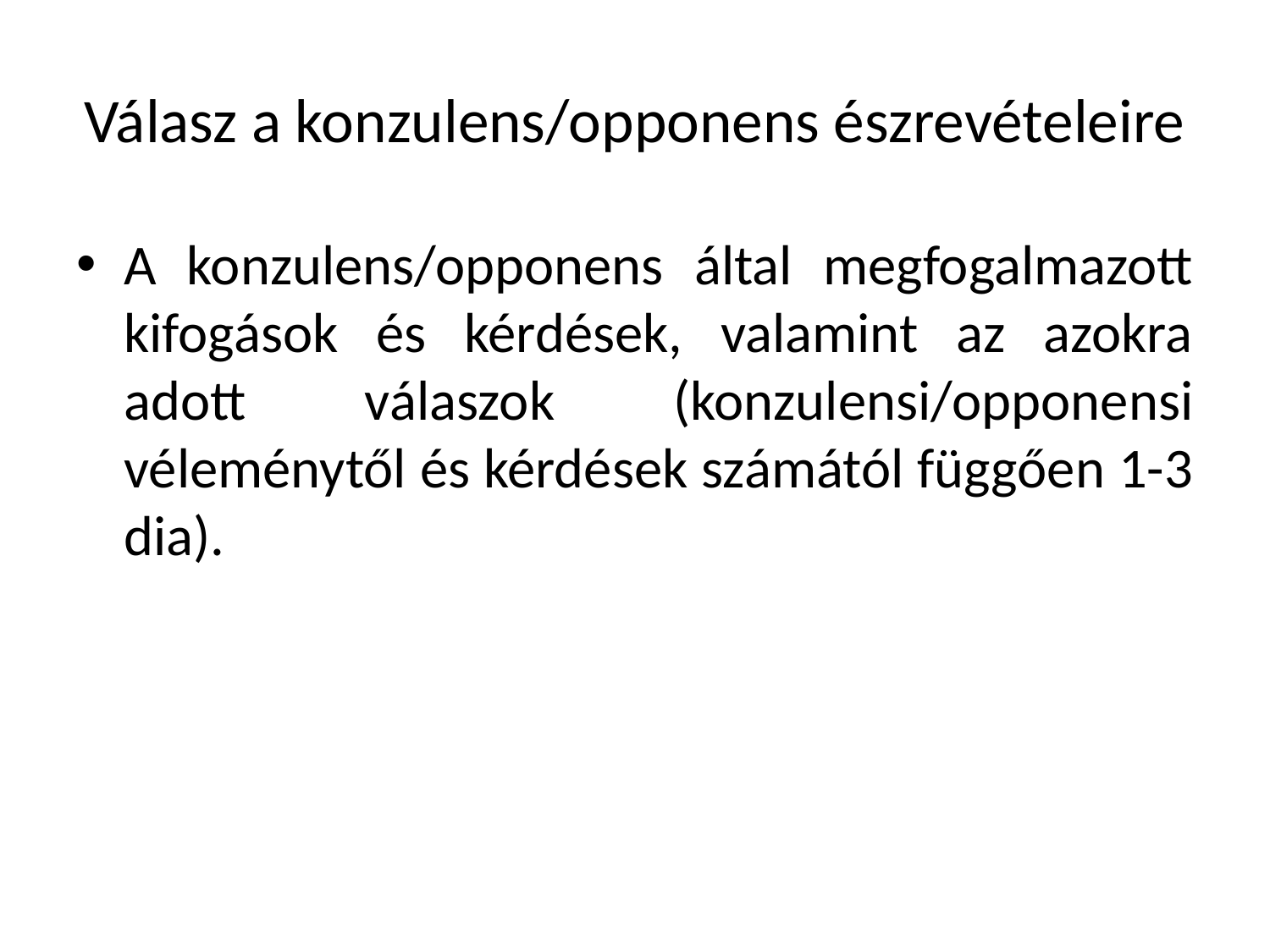

# Válasz a konzulens/opponens észrevételeire
A konzulens/opponens által megfogalmazott kifogások és kérdések, valamint az azokra adott válaszok (konzulensi/opponensi véleménytől és kérdések számától függően 1-3 dia).